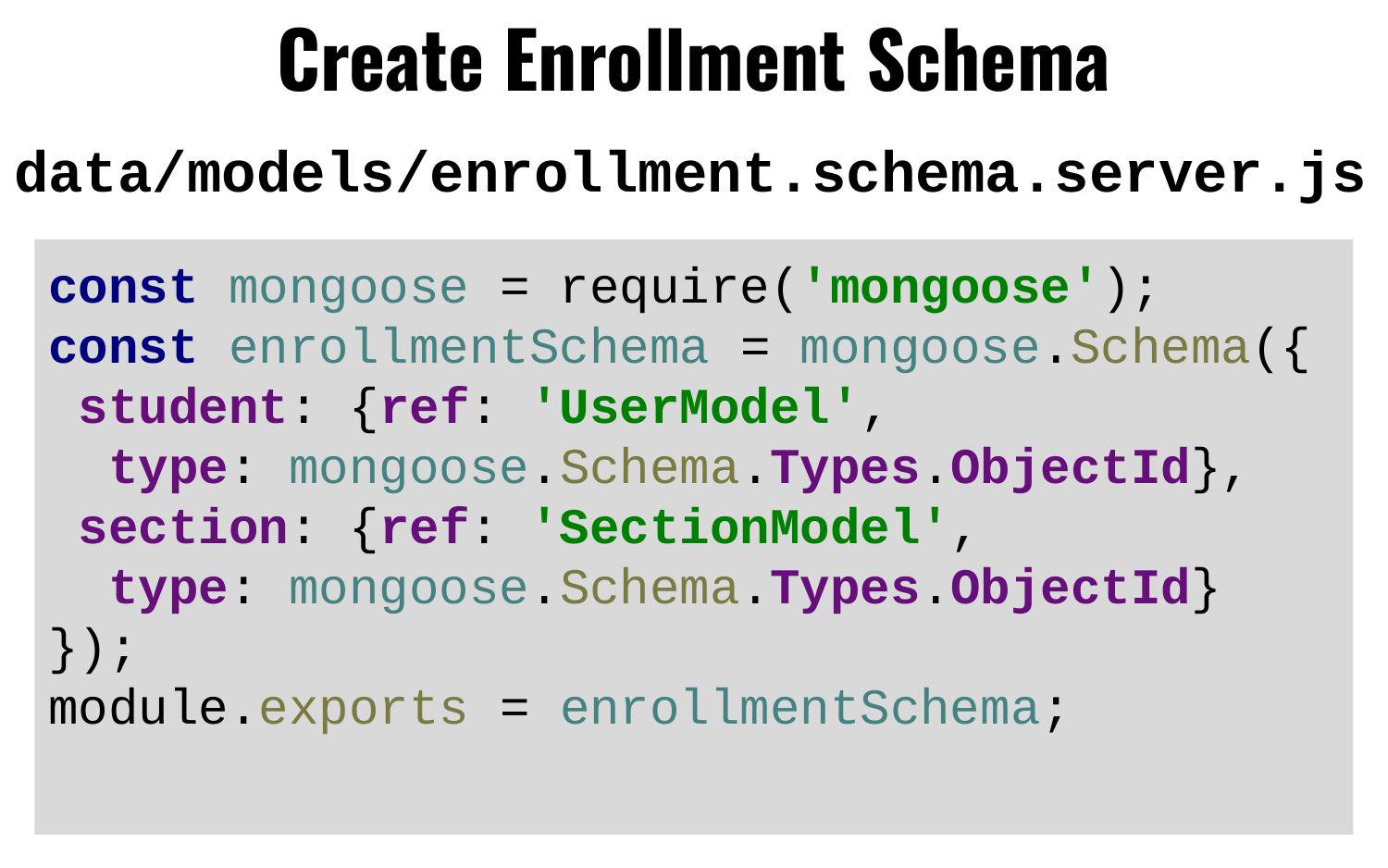

# Create Enrollment Schema
data/models/enrollment.schema.server.js
const mongoose = require('mongoose');
const enrollmentSchema = mongoose.Schema({
 student: {ref: 'UserModel',
  type: mongoose.Schema.Types.ObjectId},
 section: {ref: 'SectionModel',
  type: mongoose.Schema.Types.ObjectId}
});
module.exports = enrollmentSchema;